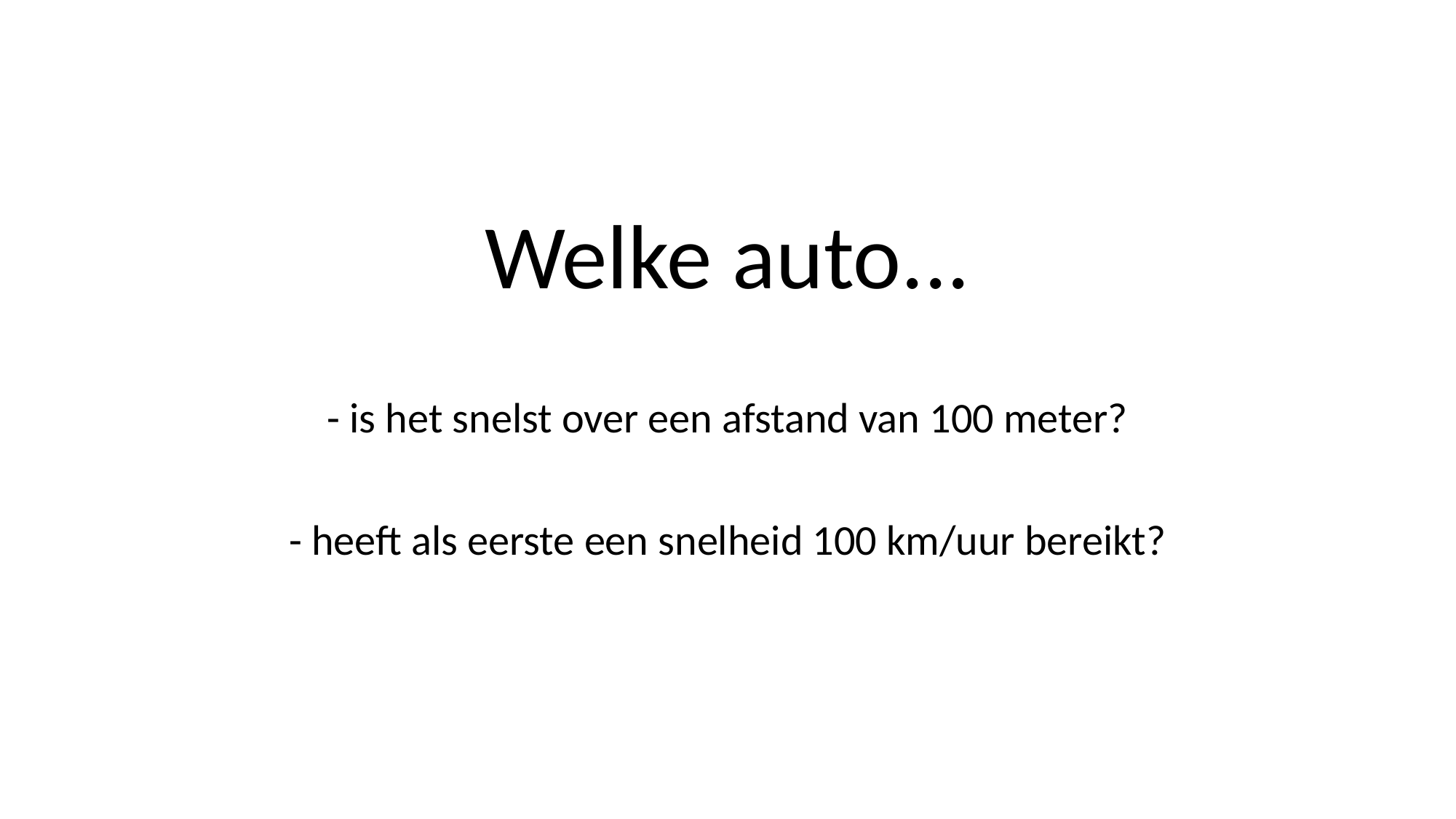

# Welke auto...

- is het snelst over een afstand van 100 meter?

- heeft als eerste een snelheid 100 km/uur bereikt?